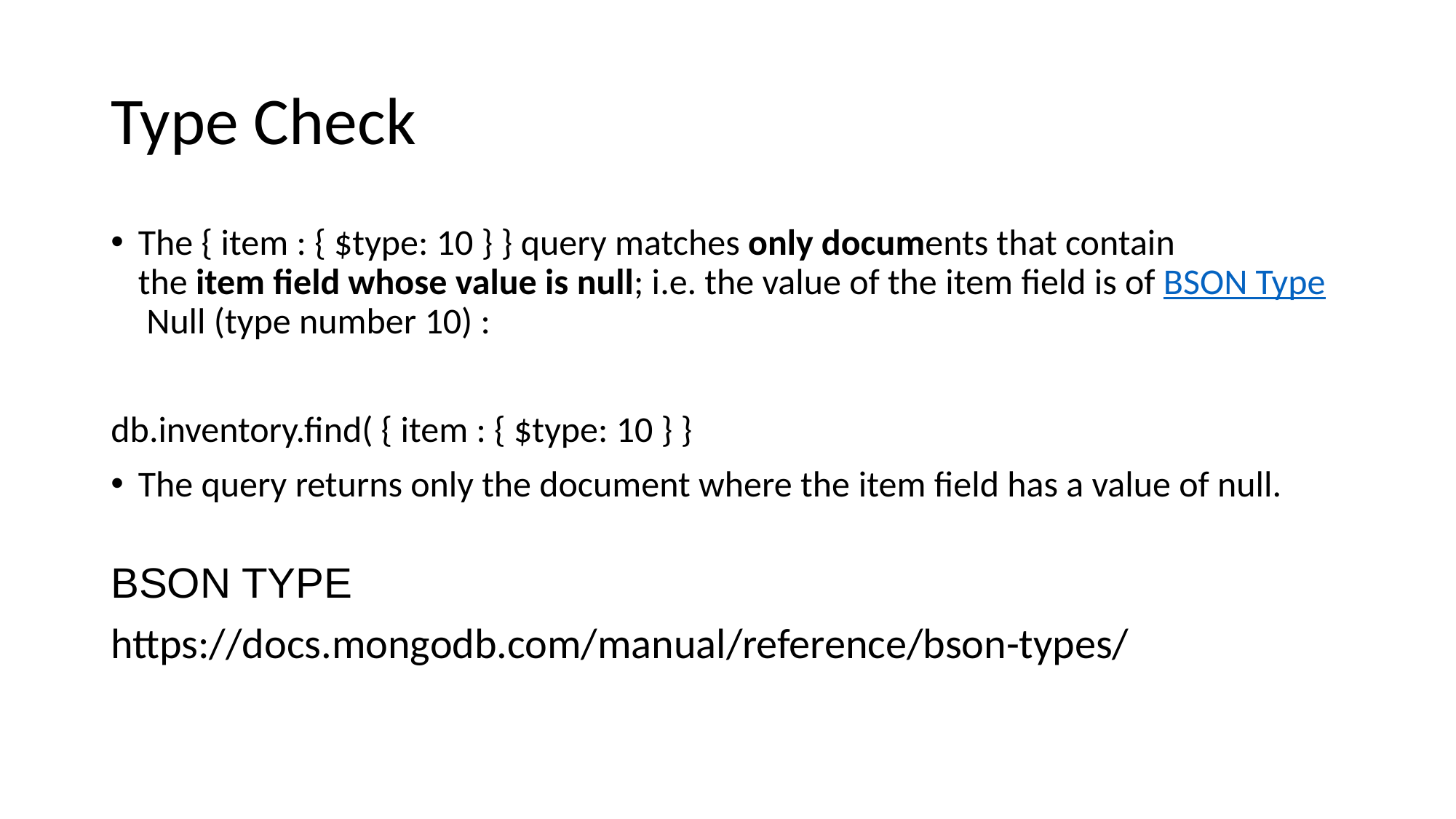

# Type Check
The { item : { $type: 10 } } query matches only documents that contain the item field whose value is null; i.e. the value of the item field is of BSON Type Null (type number 10) :

db.inventory.find( { item : { $type: 10 } }
The query returns only the document where the item field has a value of null.
BSON TYPE
https://docs.mongodb.com/manual/reference/bson-types/